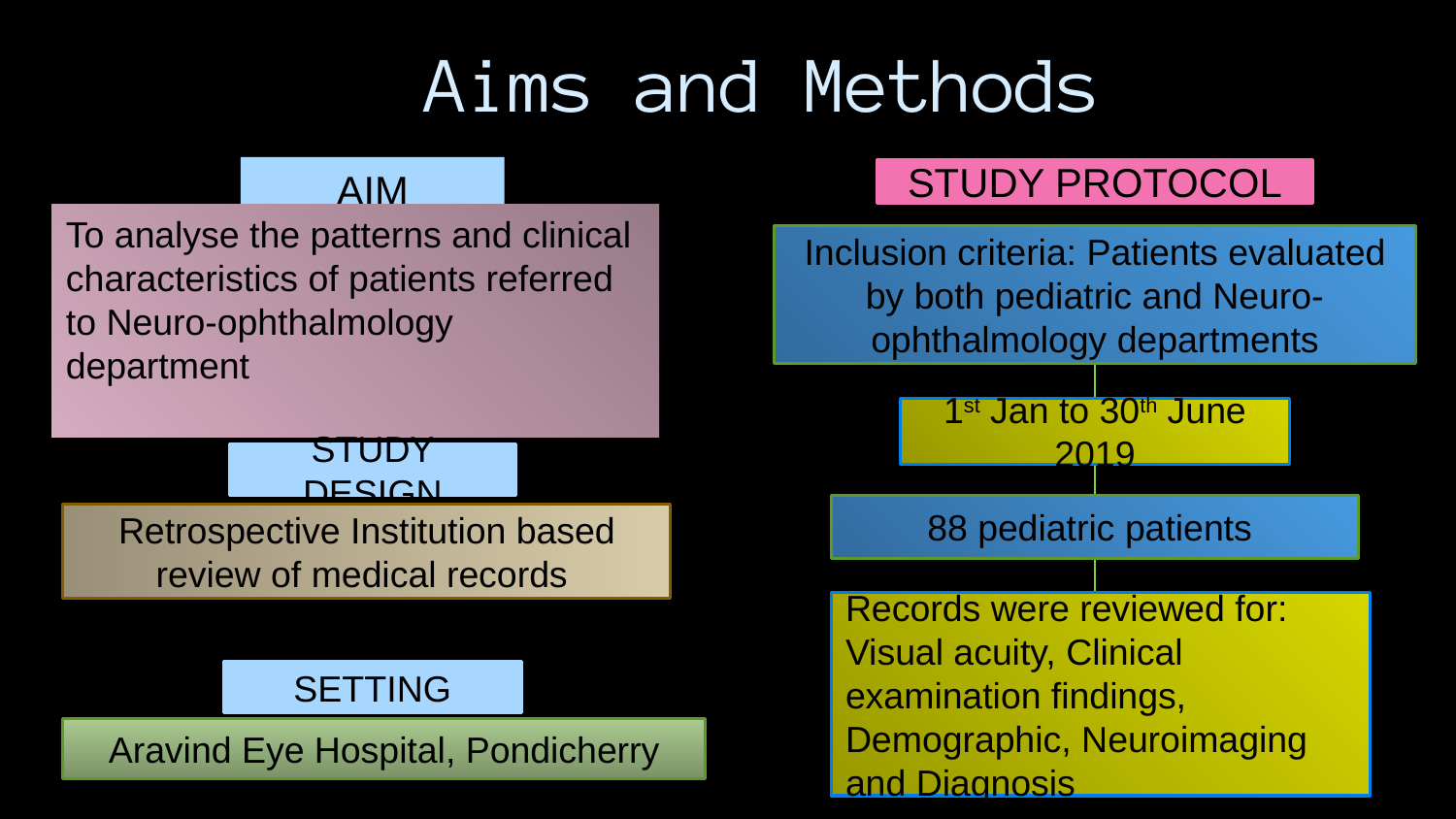

# Aims and Methods
AIM
STUDY PROTOCOL
Inclusion criteria: Patients evaluated by both pediatric and Neuro-ophthalmology departments
1st Jan to 30th June 2019
88 pediatric patients
Records were reviewed for: Visual acuity, Clinical examination findings, Demographic, Neuroimaging and Diagnosis

To analyse the patterns and clinical characteristics of patients referred to Neuro-ophthalmology department

STUDY DESIGN
Retrospective Institution based review of medical records
SETTING
Aravind Eye Hospital, Pondicherry